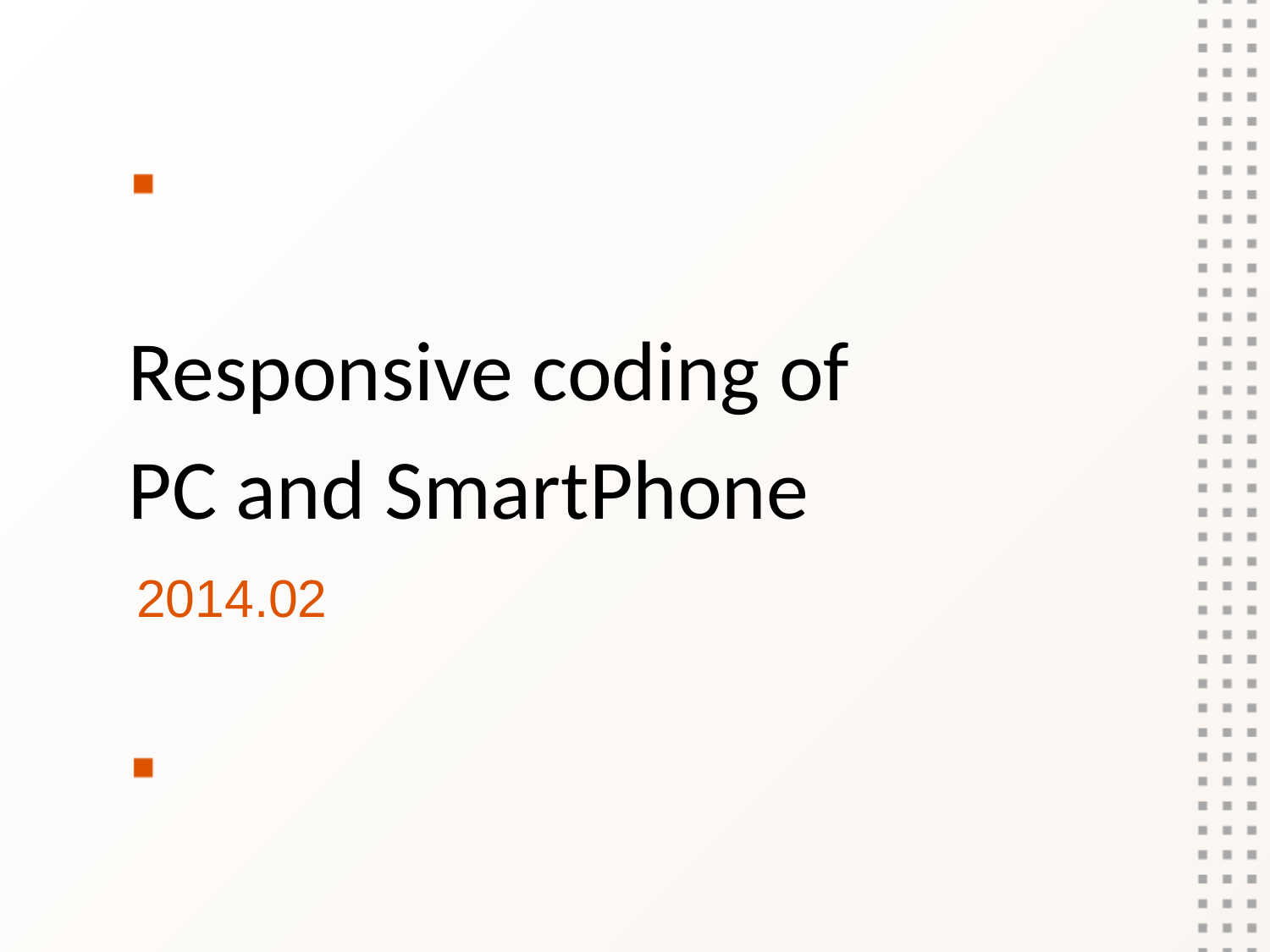

# Responsive coding of PC and SmartPhone
2014.02